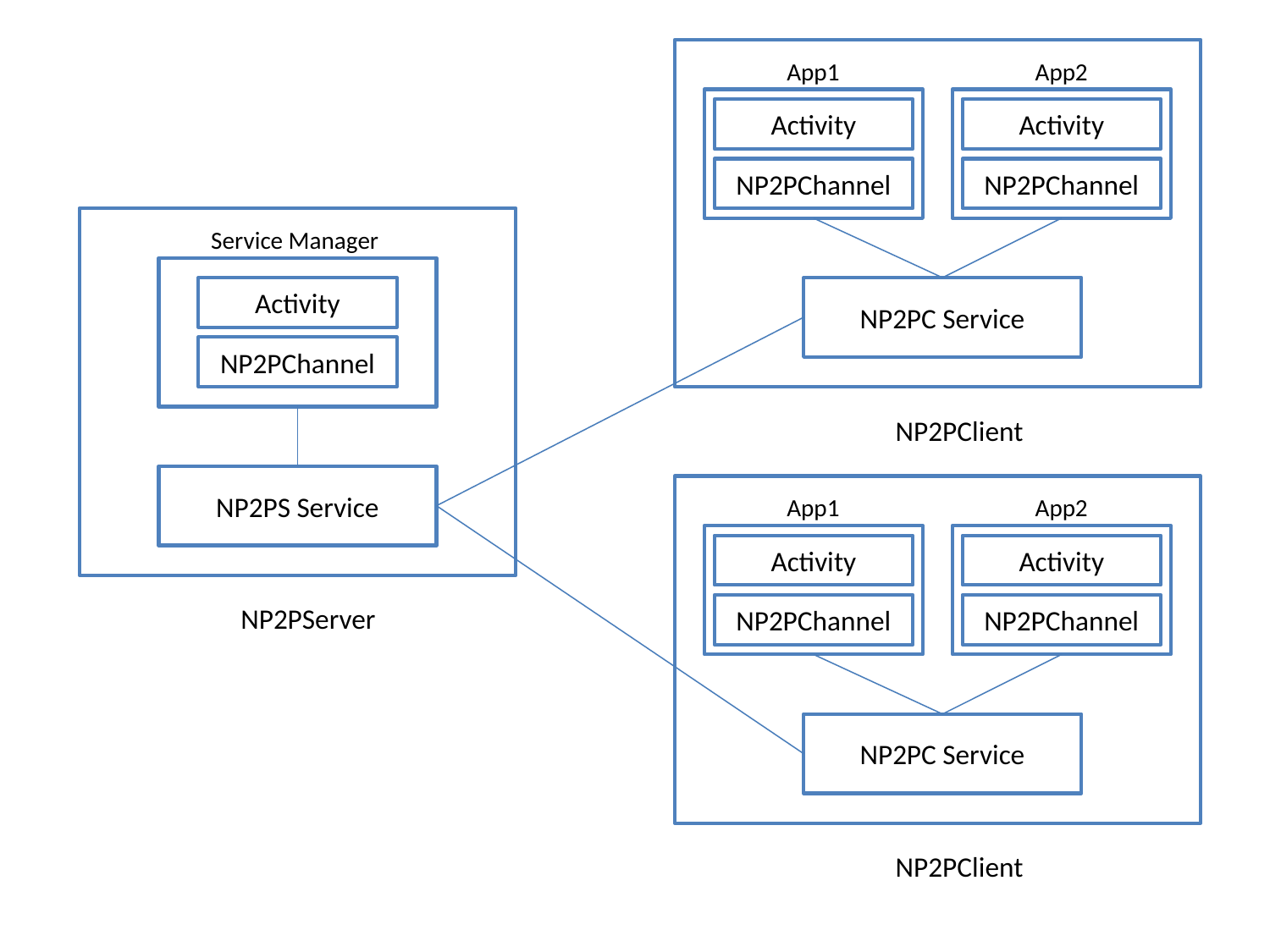

App1
App2

Activity
Activity

NP2PChannel
NP2PChannel

Service Manager

Activity
NP2PC Service
NP2PChannel
NP2PClient
NP2PS Service

App1
App2

Activity
Activity
NP2PChannel
NP2PServer
NP2PChannel
NP2PC Service
NP2PClient